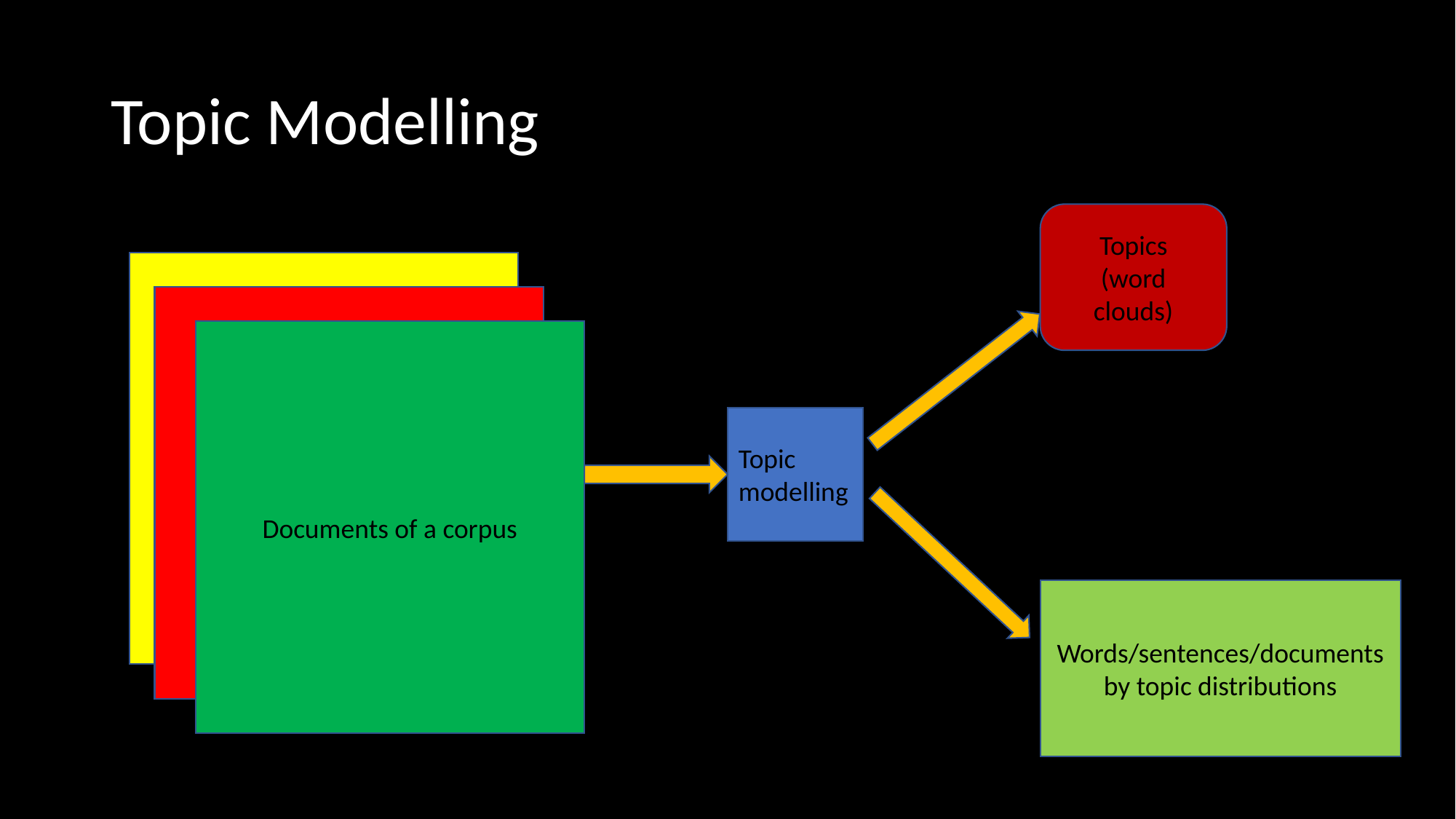

# Topic Modelling
Topics
(word clouds)

Documents of a corpus

Topic modelling

Words/sentences/documents by topic distributions